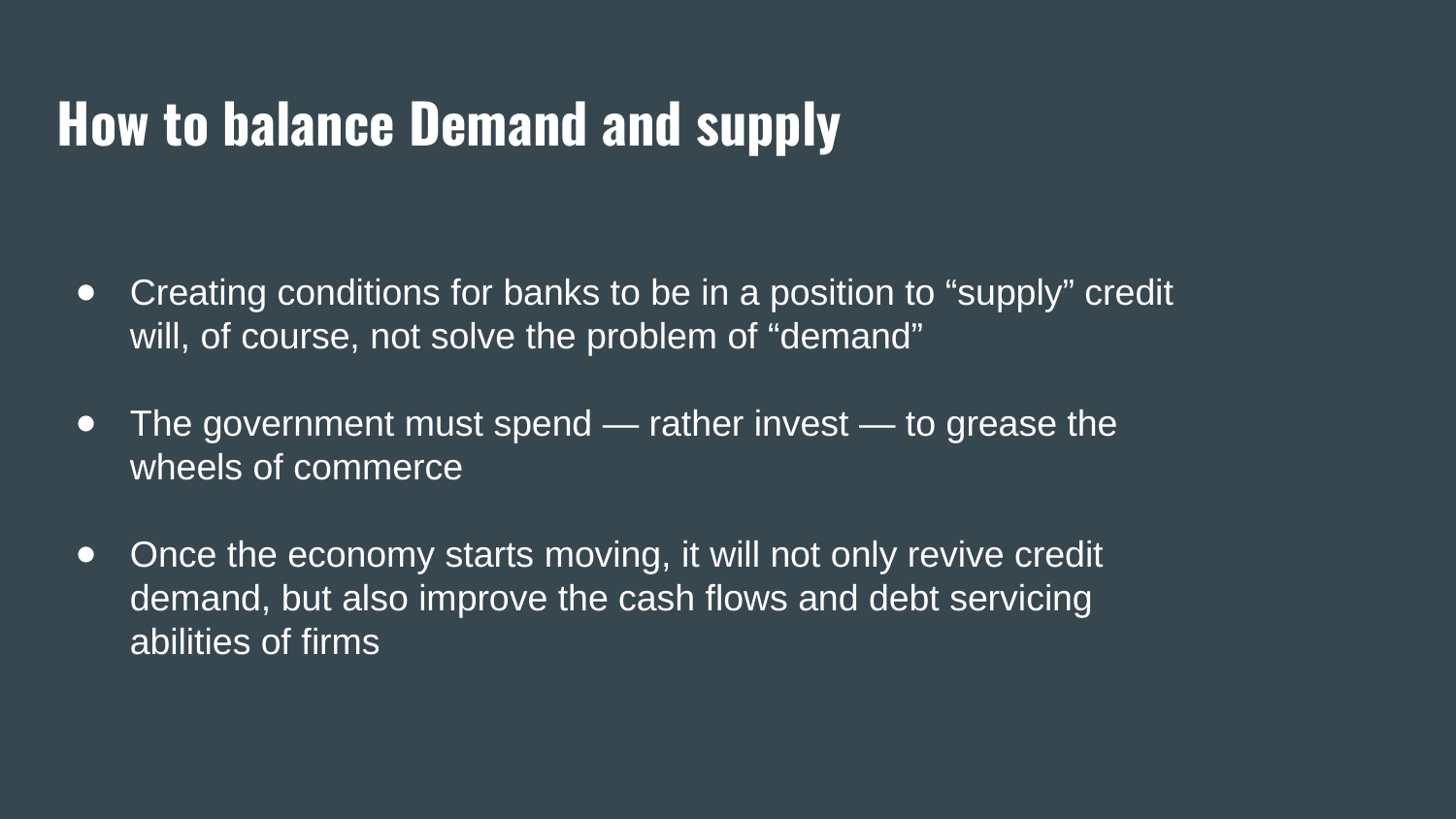

# How to balance Demand and supply
Creating conditions for banks to be in a position to “supply” credit will, of course, not solve the problem of “demand”

The government must spend — rather invest — to grease the wheels of commerce

Once the economy starts moving, it will not only revive credit demand, but also improve the cash flows and debt servicing abilities of firms